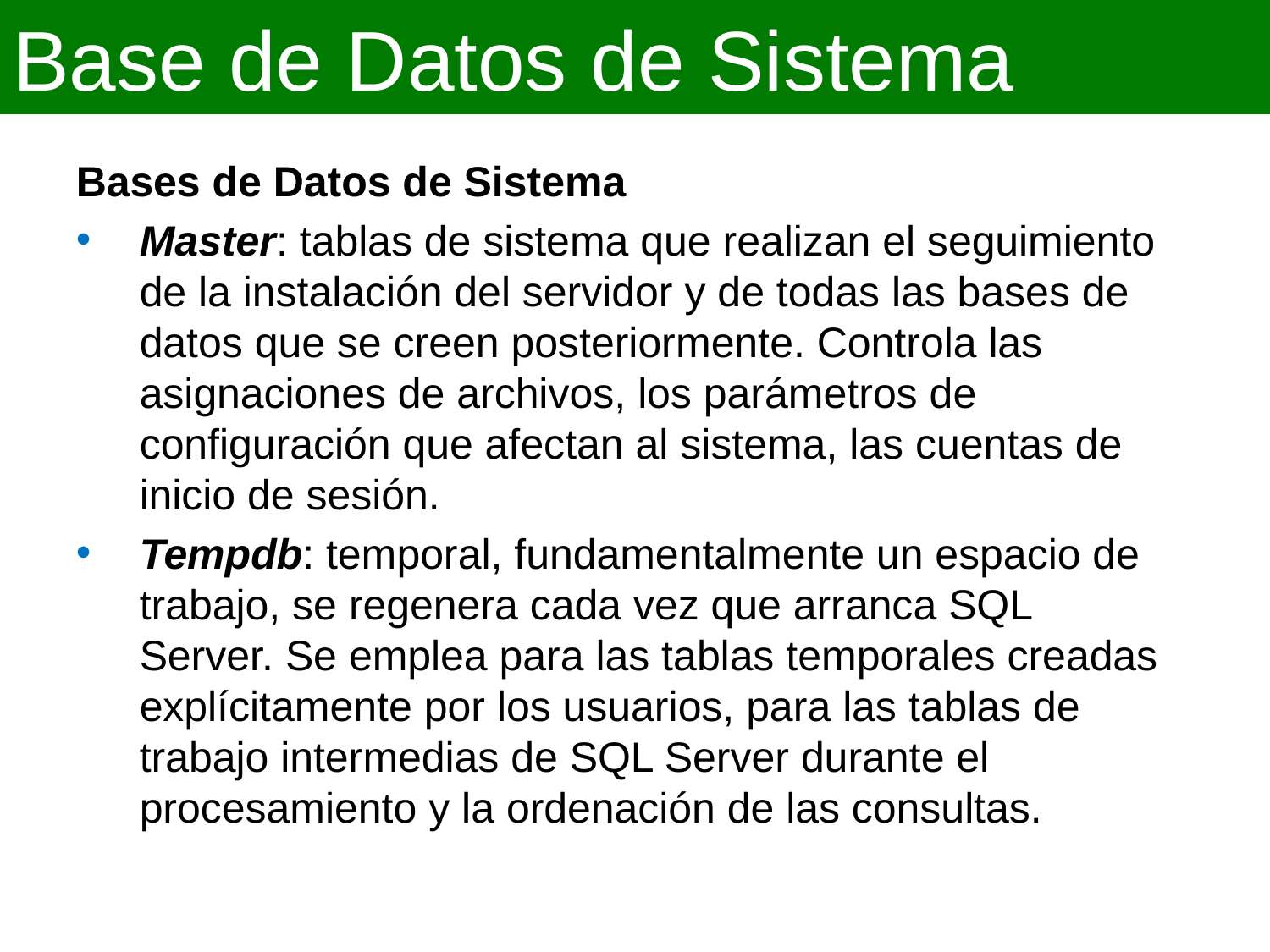

# DEFINICIONES
Base de Datos de Sistema
Bases de Datos de Sistema
Master: tablas de sistema que realizan el seguimiento de la instalación del servidor y de todas las bases de datos que se creen posteriormente. Controla las asignaciones de archivos, los parámetros de configuración que afectan al sistema, las cuentas de inicio de sesión.
Tempdb: temporal, fundamentalmente un espacio de trabajo, se regenera cada vez que arranca SQL Server. Se emplea para las tablas temporales creadas explícitamente por los usuarios, para las tablas de trabajo intermedias de SQL Server durante el procesamiento y la ordenación de las consultas.